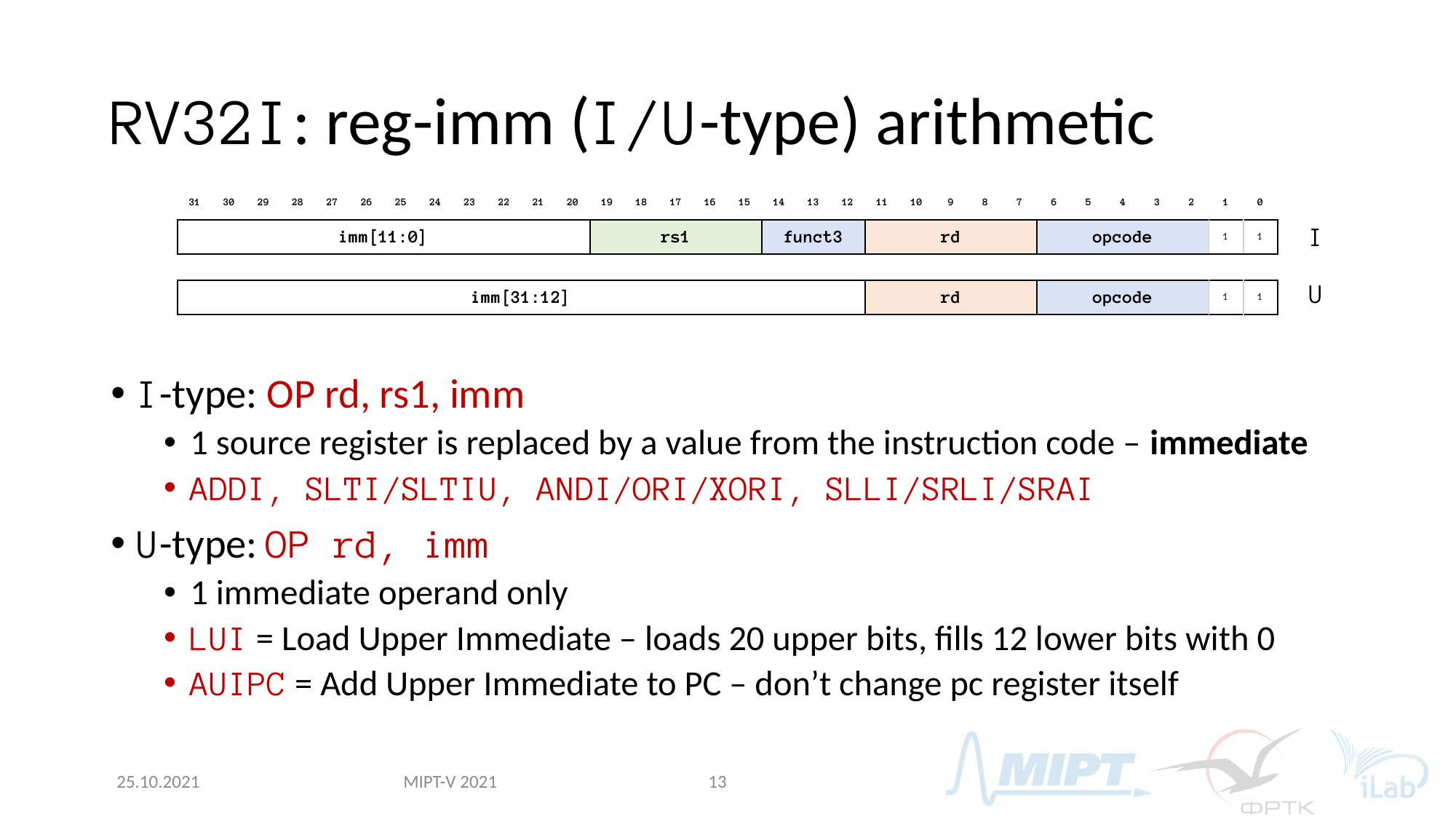

# RV32I: reg-imm (I/U-type) arithmetic
| 31 | 30 | 29 | 28 | 27 | 26 | 25 | 24 | 23 | 22 | 21 | 20 | 19 | 18 | 17 | 16 | 15 | 14 | 13 | 12 | 11 | 10 | 9 | 8 | 7 | 6 | 5 | 4 | 3 | 2 | 1 | 0 |
| --- | --- | --- | --- | --- | --- | --- | --- | --- | --- | --- | --- | --- | --- | --- | --- | --- | --- | --- | --- | --- | --- | --- | --- | --- | --- | --- | --- | --- | --- | --- | --- |
| imm[11:0] |  |  |  |  |  |  |  |  |  |  |  | rs1 |  |  |  |  | funct3 |  |  | rd |  |  |  |  | opcode |  |  |  |  | 1 | 1 |
|  |  |  |  |  |  |  |  |  |  |  |  |  |  |  |  |  |  |  |  |  |  |  |  |  |  |  |  |  |  |  |  |
| imm[31:12] |  |  |  |  |  |  |  |  |  |  |  |  |  |  |  |  |  |  |  | rd |  |  |  |  | opcode |  |  |  |  | 1 | 1 |
I
U
I-type: OP rd, rs1, imm
1 source register is replaced by a value from the instruction code – immediate
ADDI, SLTI/SLTIU, ANDI/ORI/XORI, SLLI/SRLI/SRAI
U-type: OP rd, imm
1 immediate operand only
LUI = Load Upper Immediate – loads 20 upper bits, fills 12 lower bits with 0
AUIPC = Add Upper Immediate to PC – don’t change pc register itself
MIPT-V 2021
25.10.2021
13